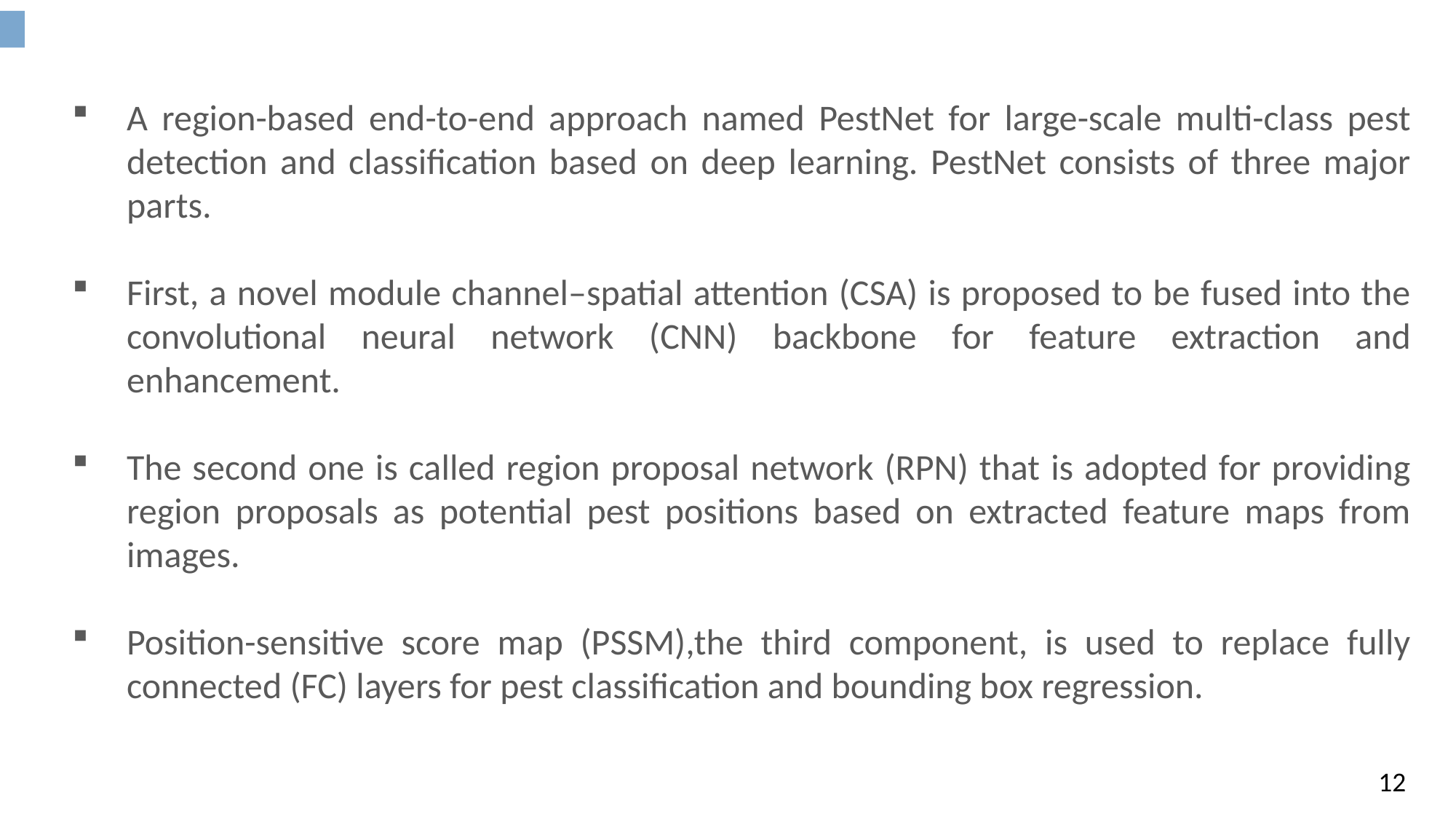

A region-based end-to-end approach named PestNet for large-scale multi-class pest detection and classification based on deep learning. PestNet consists of three major parts.

First, a novel module channel–spatial attention (CSA) is proposed to be fused into the convolutional neural network (CNN) backbone for feature extraction and enhancement.

The second one is called region proposal network (RPN) that is adopted for providing region proposals as potential pest positions based on extracted feature maps from images.

Position-sensitive score map (PSSM),the third component, is used to replace fully connected (FC) layers for pest classification and bounding box regression.

12